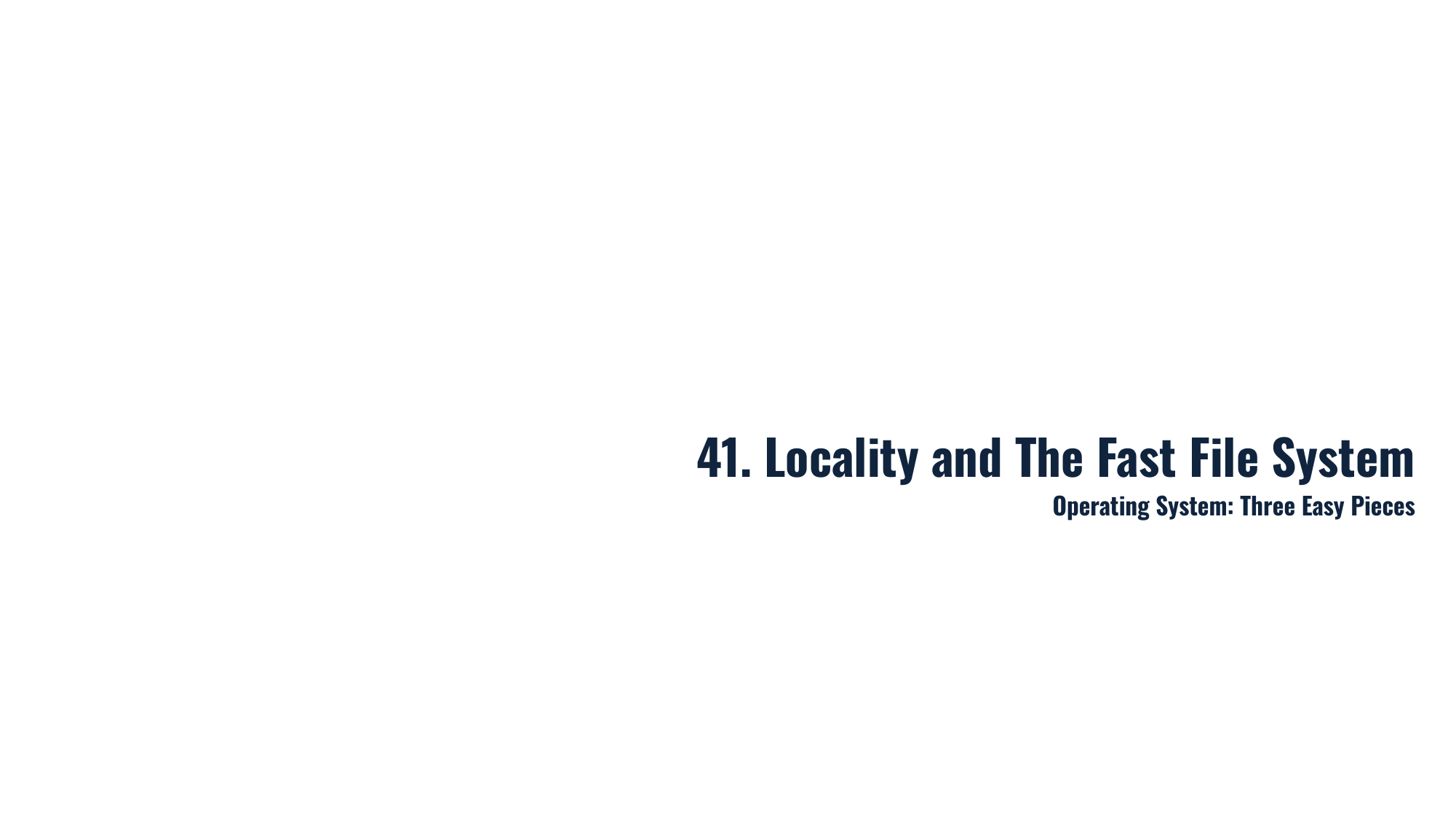

41. Locality and The Fast File System
Operating System: Three Easy Pieces